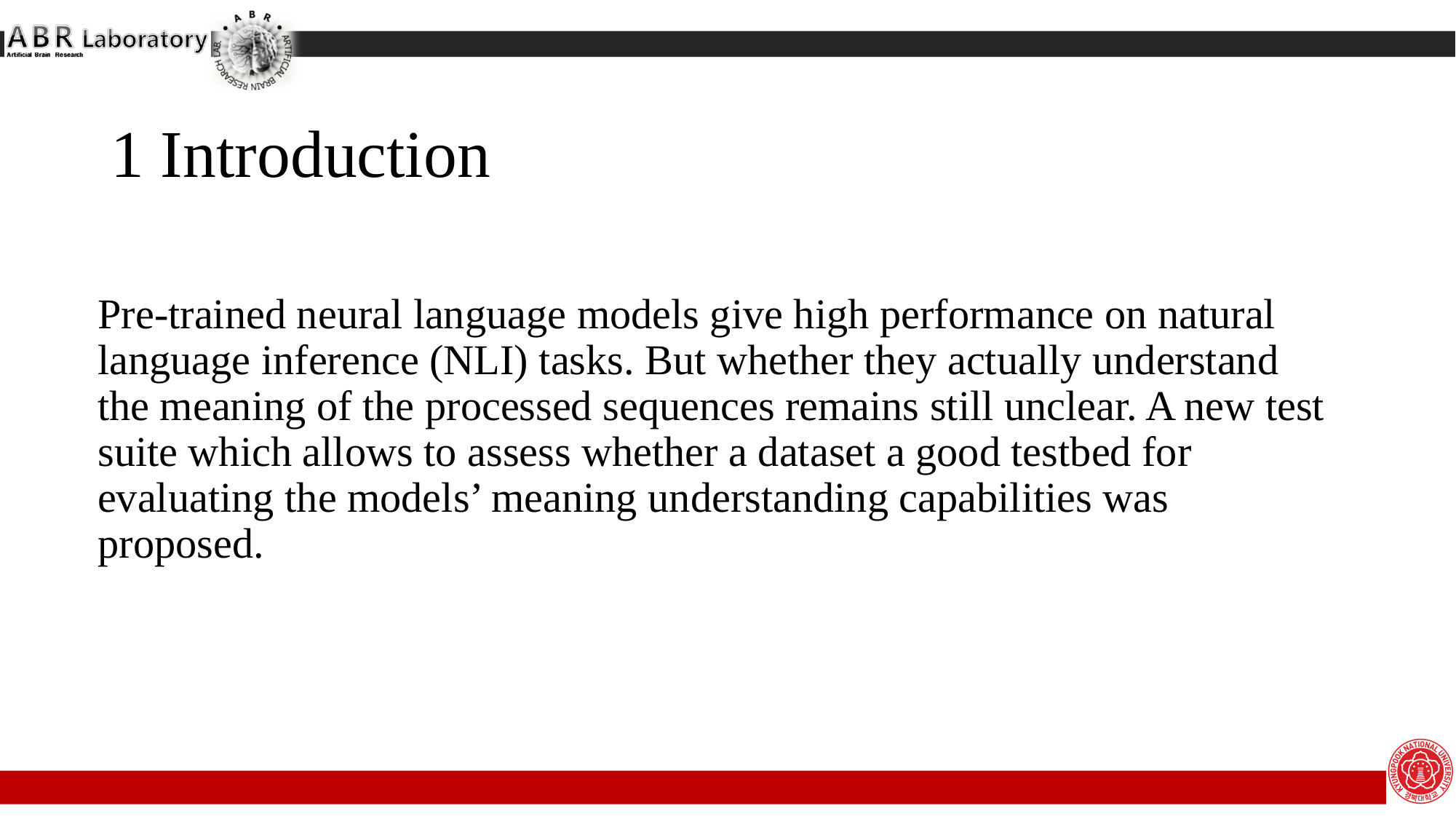

1 Introduction
Pre-trained neural language models give high performance on natural language inference (NLI) tasks. But whether they actually understand the meaning of the processed sequences remains still unclear. A new test suite which allows to assess whether a dataset a good testbed for evaluating the models’ meaning understanding capabilities was proposed.